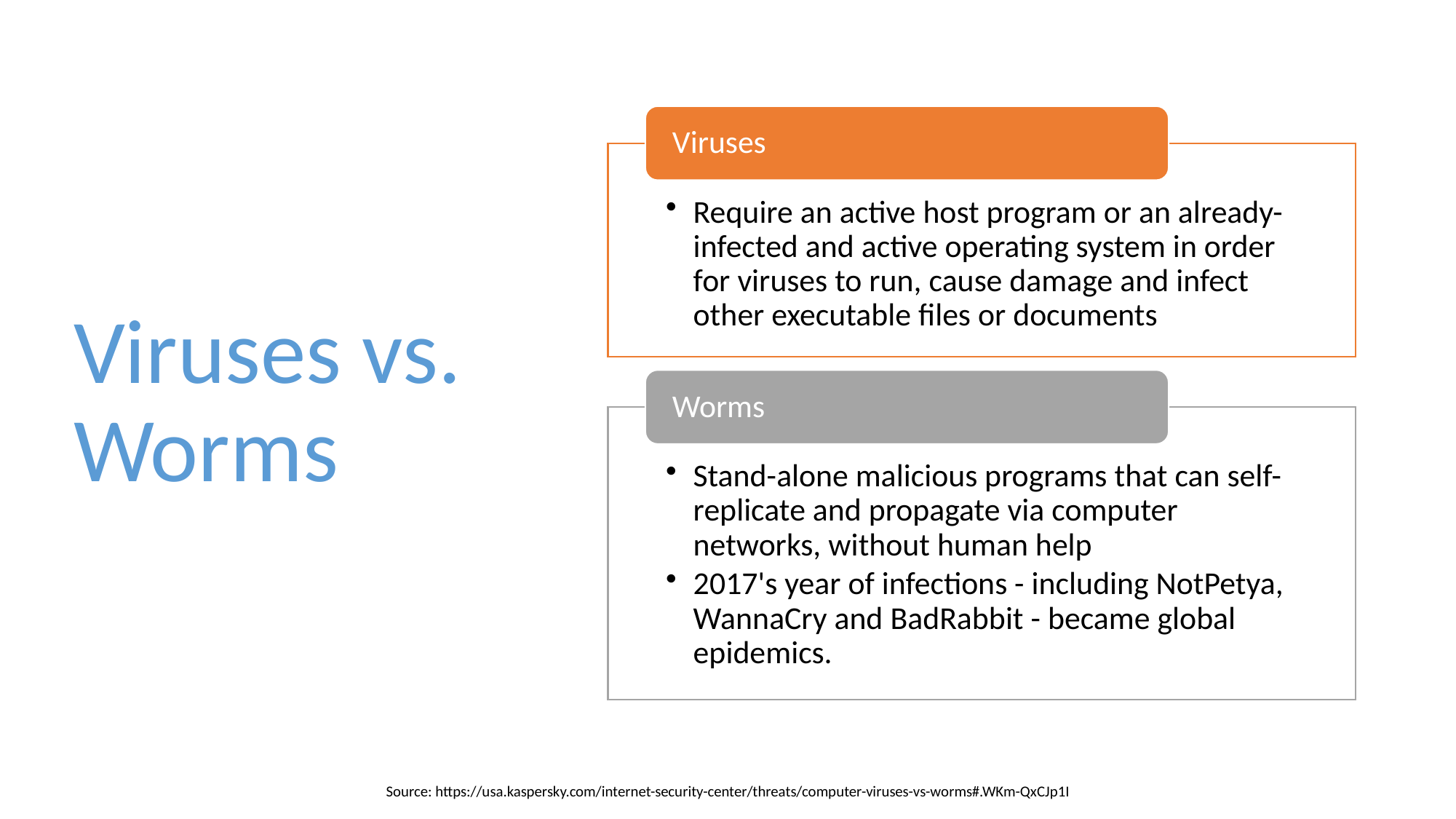

# Viruses vs. Worms
Require an active host program or an already-infected and active operating system in order for viruses to run, cause damage and infect other executable files or documents
Viruses
Stand-alone malicious programs that can self-replicate and propagate via computer networks, without human help
2017's year of infections - including NotPetya, WannaCry and BadRabbit - became global epidemics.
Worms
Source: https://usa.kaspersky.com/internet-security-center/threats/computer-viruses-vs-worms#.WKm-QxCJp1I